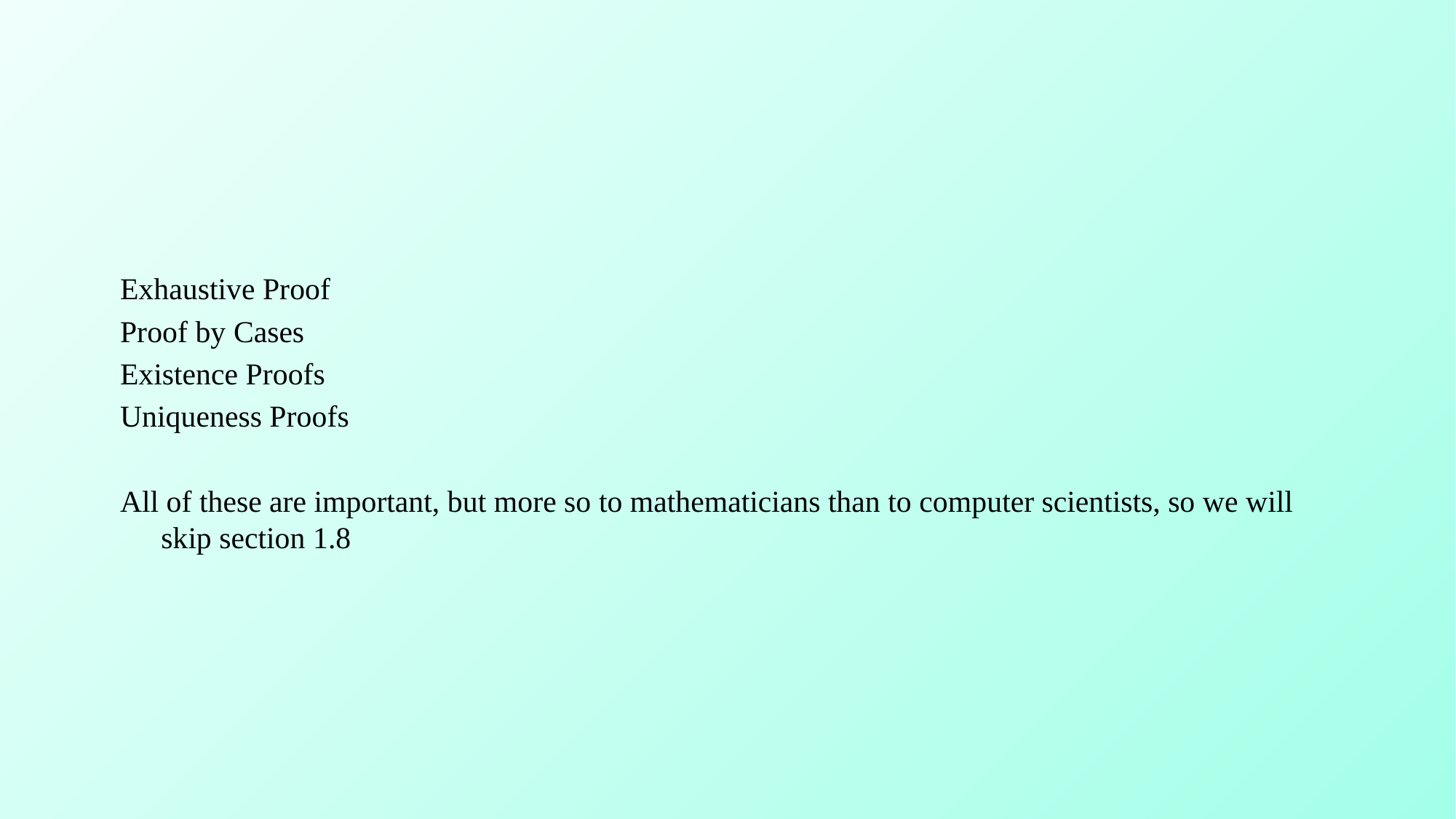

#
Exhaustive Proof
Proof by Cases
Existence Proofs
Uniqueness Proofs

All of these are important, but more so to mathematicians than to computer scientists, so we will skip section 1.8